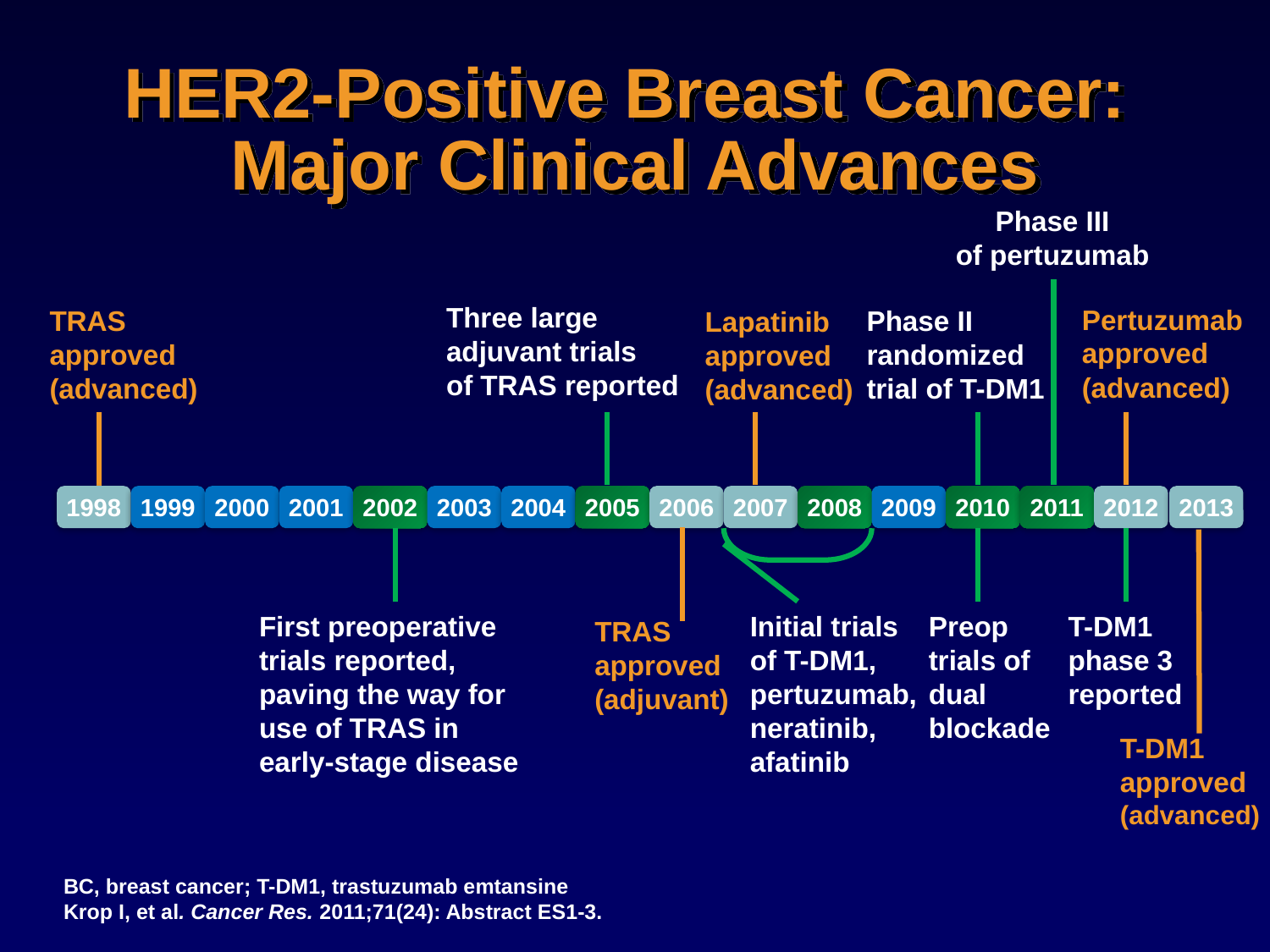

# HER2-Positive Breast Cancer: Major Clinical Advances
Phase III
of pertuzumab
Three large
adjuvant trials
of TRAS reported
Pertuzumab approved  (advanced)
TRAS
approved
(advanced)
Phase II
randomized
trial of T-DM1
Lapatinib
approved
(advanced)

1998
1999
2000
2001
2002
2003
2004
2005
2006
2007
2008
2009
2010
2011
2012
2013
First preoperative
trials reported, paving the way for use of TRAS in early-stage disease
Initial trials
of T-DM1,
pertuzumab,
neratinib, afatinib
Preop
trials of
dual blockade
T-DM1 phase 3 reported
TRAS
approved
(adjuvant)
T-DM1 approved
(advanced)
BC, breast cancer; T-DM1, trastuzumab emtansine
Krop I, et al. Cancer Res. 2011;71(24): Abstract ES1-3.